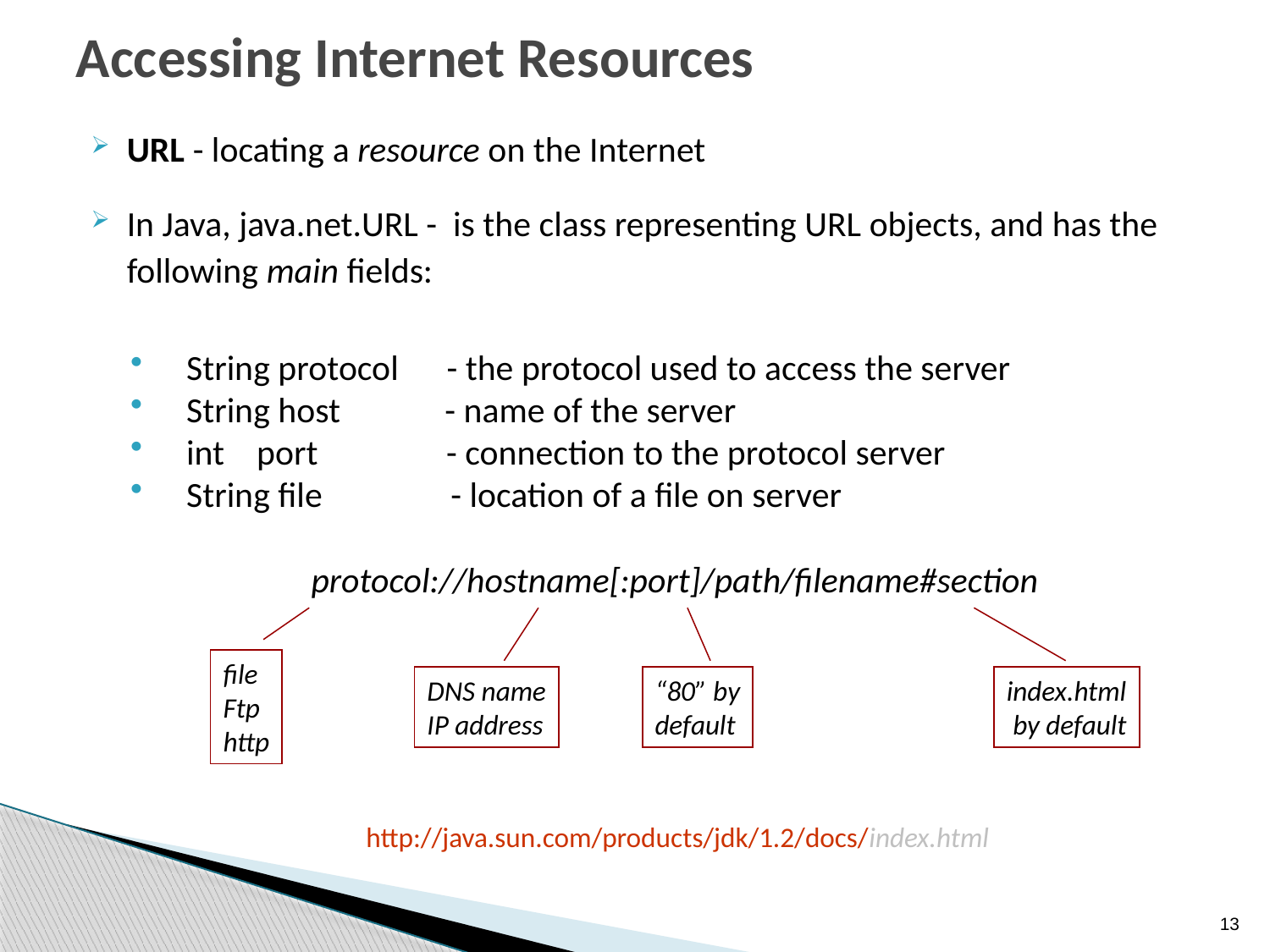

# Accessing Internet Resources
URL - locating a resource on the Internet

In Java, java.net.URL -  is the class representing URL objects, and has the following main fields:

   String protocol      - the protocol used to access the server
   String host             - name of the server
   int    port                - connection to the protocol server
   String file                - location of a file on server

protocol://hostname[:port]/path/filename#section

file
Ftp
http
DNS name
IP address
“80” by
default
index.html
 by default
http://java.sun.com/products/jdk/1.2/docs/index.html
13